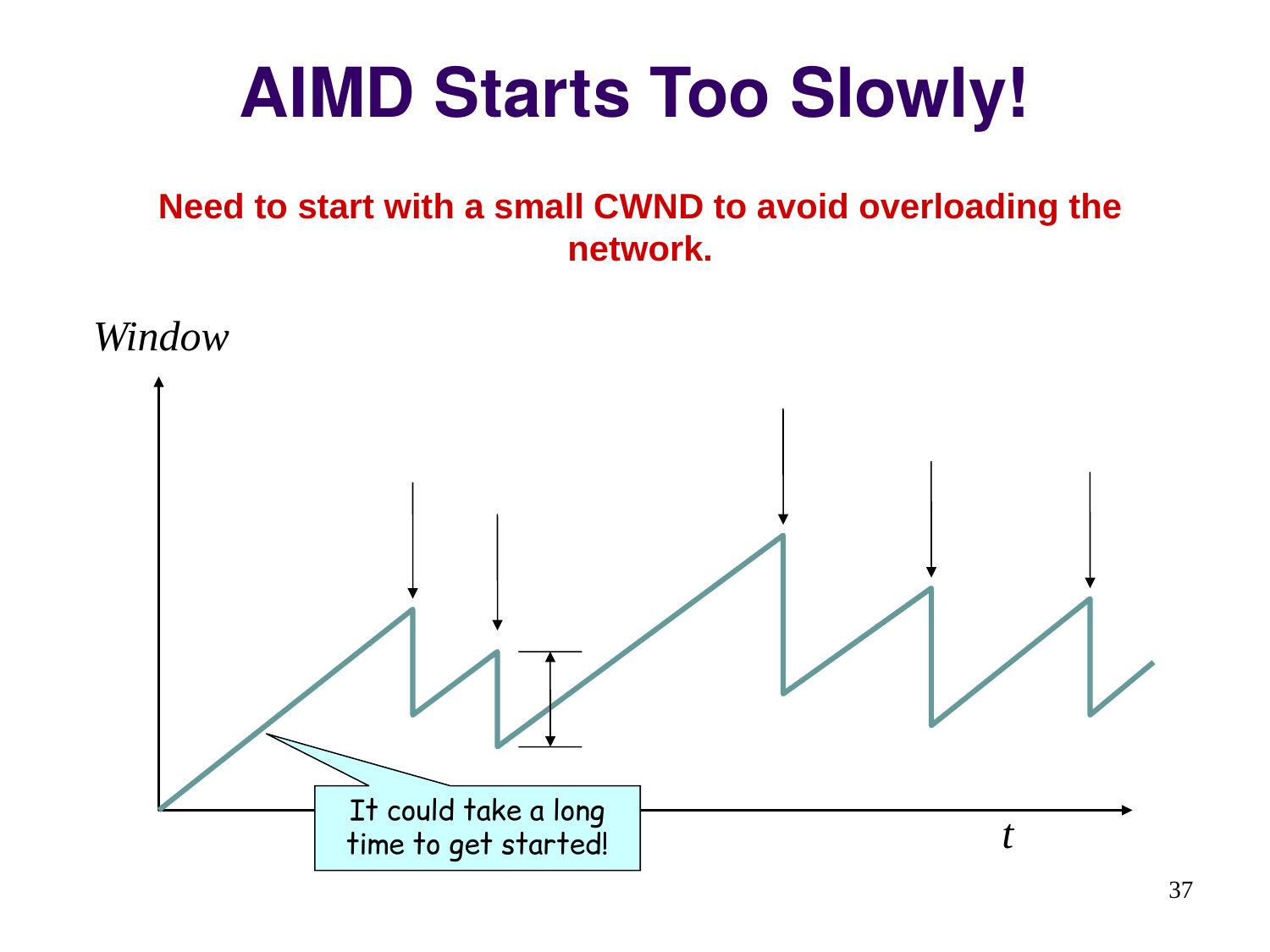

# AIMD Starts Too Slowly!
Need to start with a small CWND to avoid overloading the network.

Window

It could take a long time to get started!
t
37